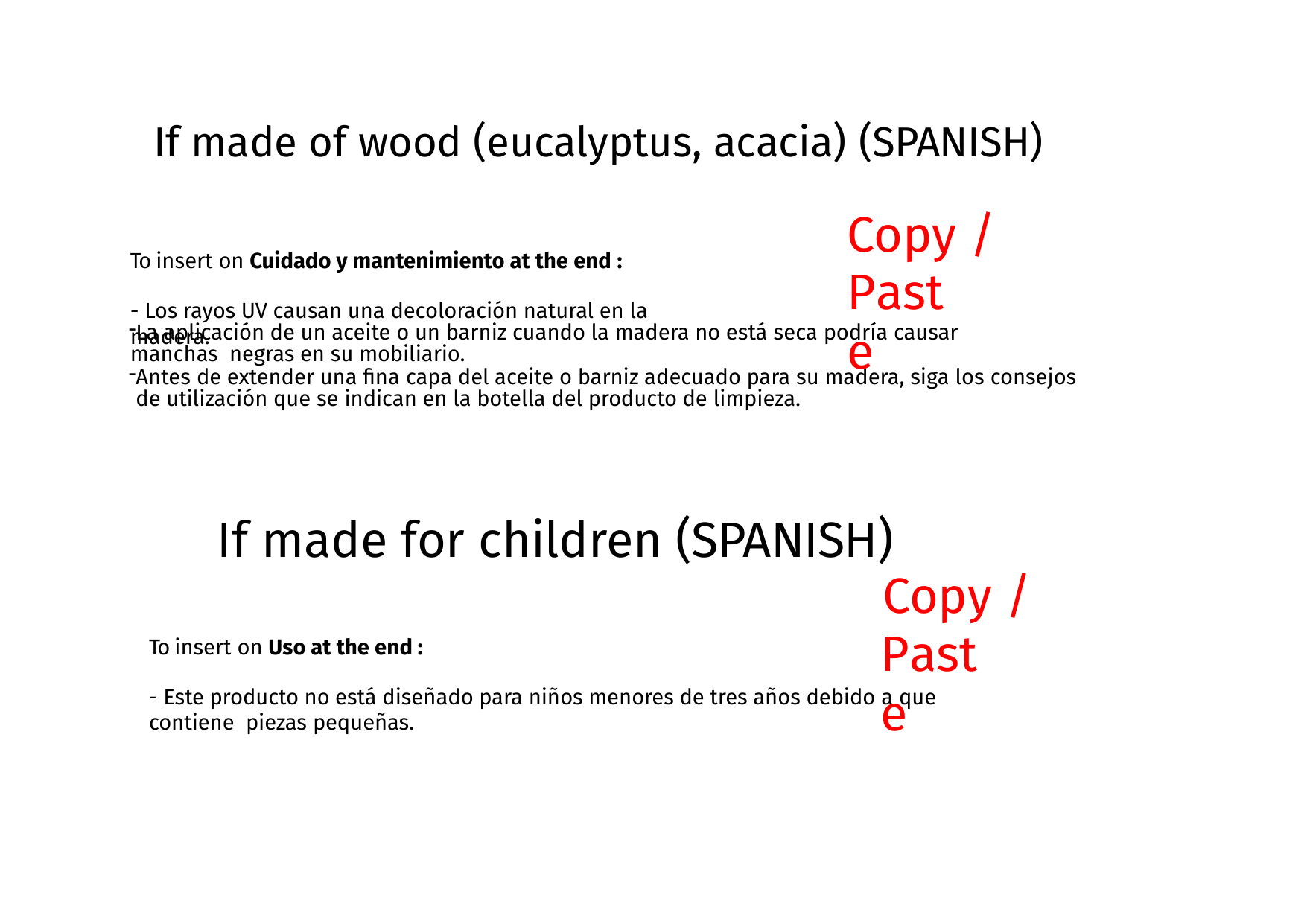

# If made of wood (eucalyptus, acacia) (SPANISH)
Copy /
To insert on Cuidado y mantenimiento at the end :
Paste
- Los rayos UV causan una decoloración natural en la madera.
La aplicación de un aceite o un barniz cuando la madera no está seca podría causar manchas  negras en su mobiliario.
Antes de extender una fina capa del aceite o barniz adecuado para su madera, siga los consejos  de utilización que se indican en la botella del producto de limpieza.
If made for children (SPANISH)
Copy /
Paste
To insert on Uso at the end :
- Este producto no está diseñado para niños menores de tres años debido a que contiene  piezas pequeñas.
GRAPHIC GUIDELINE —  VERSION  1.0  - 20.07.2017